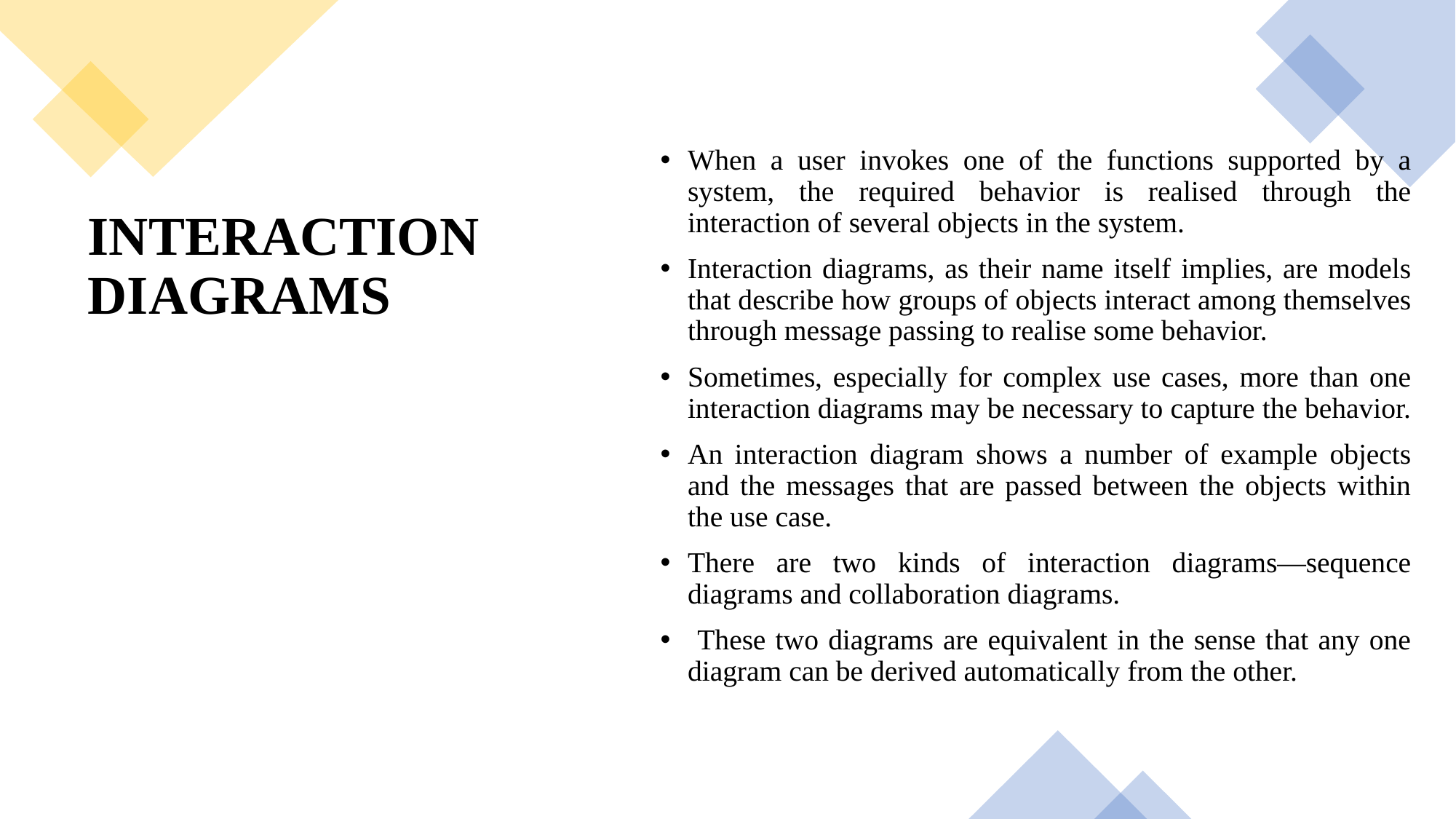

When a user invokes one of the functions supported by a system, the required behavior is realised through the interaction of several objects in the system.
Interaction diagrams, as their name itself implies, are models that describe how groups of objects interact among themselves through message passing to realise some behavior.
Sometimes, especially for complex use cases, more than one interaction diagrams may be necessary to capture the behavior.
An interaction diagram shows a number of example objects and the messages that are passed between the objects within the use case.
There are two kinds of interaction diagrams—sequence diagrams and collaboration diagrams.
 These two diagrams are equivalent in the sense that any one diagram can be derived automatically from the other.
# INTERACTION DIAGRAMS